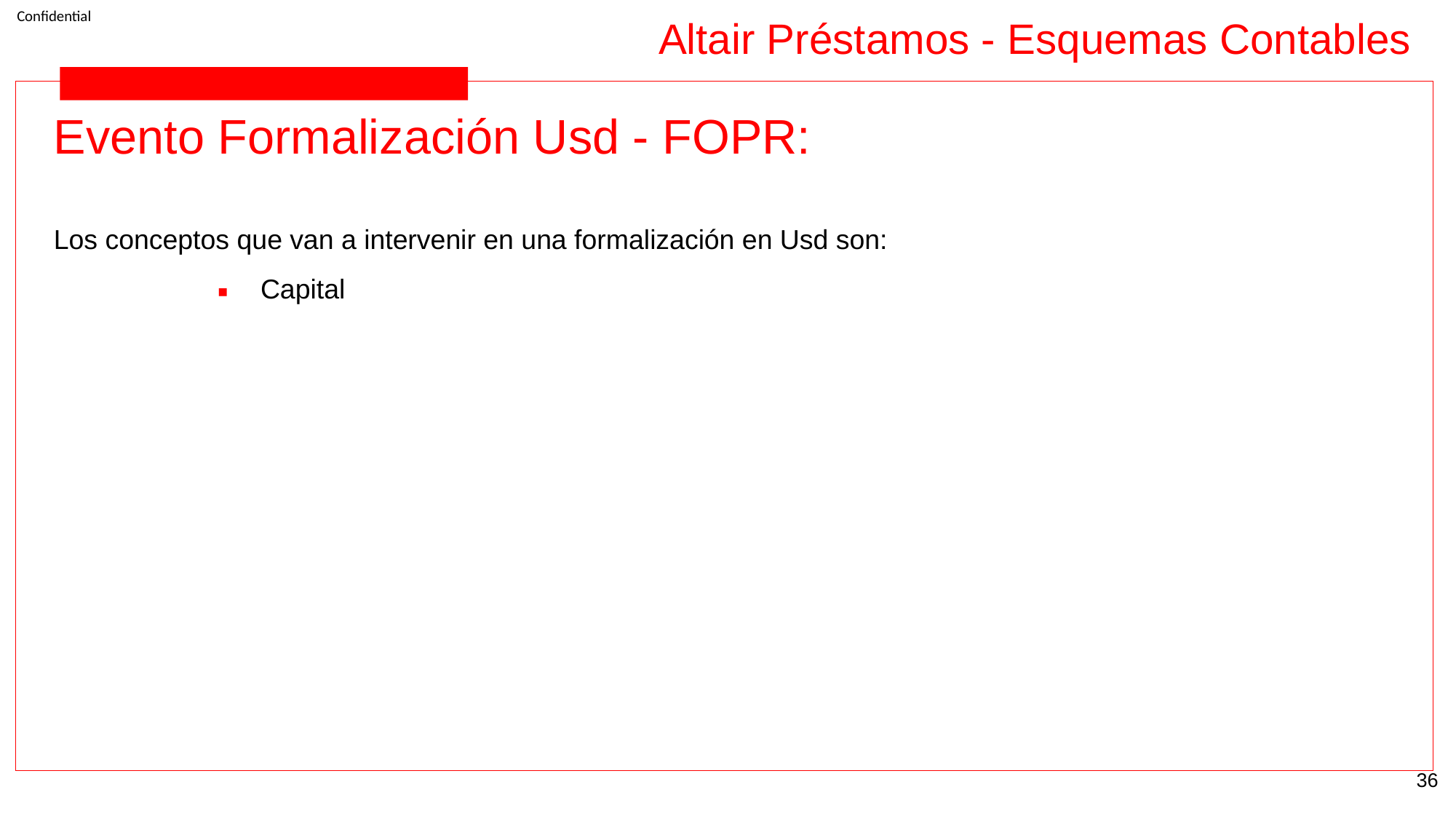

Altair Préstamos - Esquemas Contables

Evento Formalización Usd - FOPR:

Los conceptos que van a intervenir en una formalización en Usd son:
Capital

36